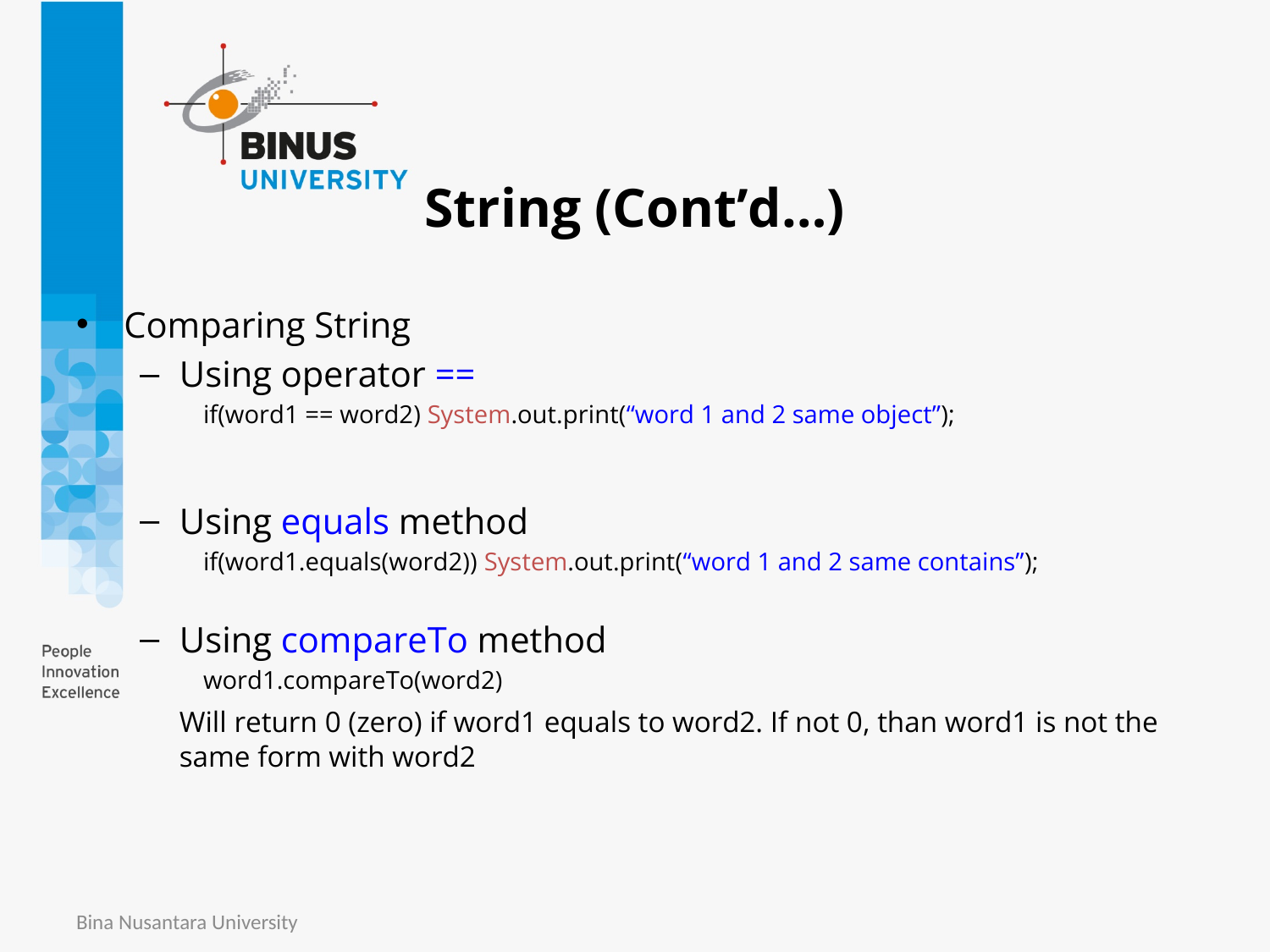

# String (Cont’d…)
Comparing String
Using operator ==
if(word1 == word2) System.out.print(“word 1 and 2 same object”);

Using equals method
if(word1.equals(word2)) System.out.print(“word 1 and 2 same contains”);

Using compareTo method
word1.compareTo(word2)
	Will return 0 (zero) if word1 equals to word2. If not 0, than word1 is not the same form with word2
Bina Nusantara University